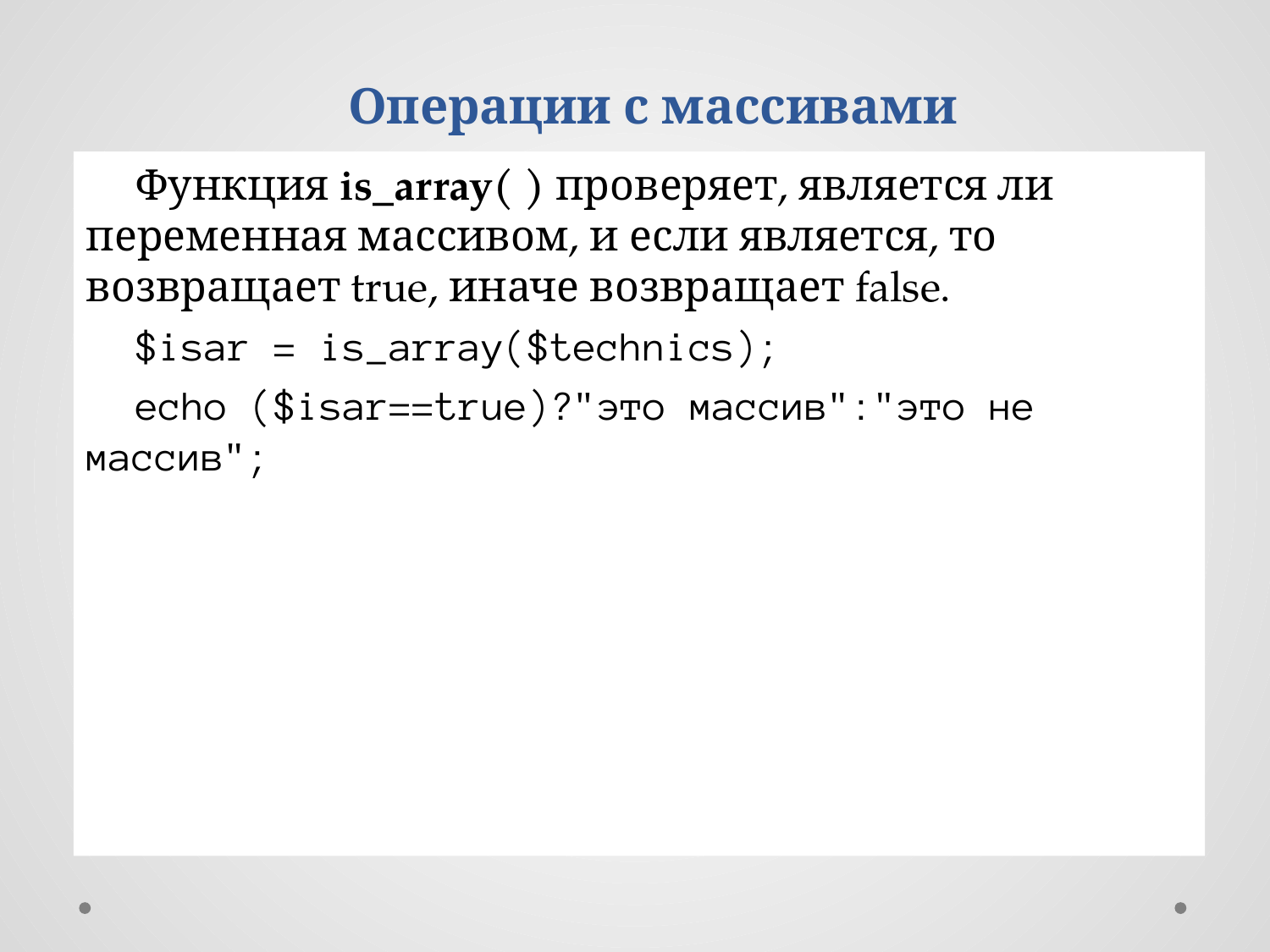

Операции с массивами
Функция is_array( ) проверяет, является ли переменная массивом, и если является, то возвращает true, иначе возвращает false.
$isar = is_array($technics);
echo ($isar==true)?"это массив":"это не массив";